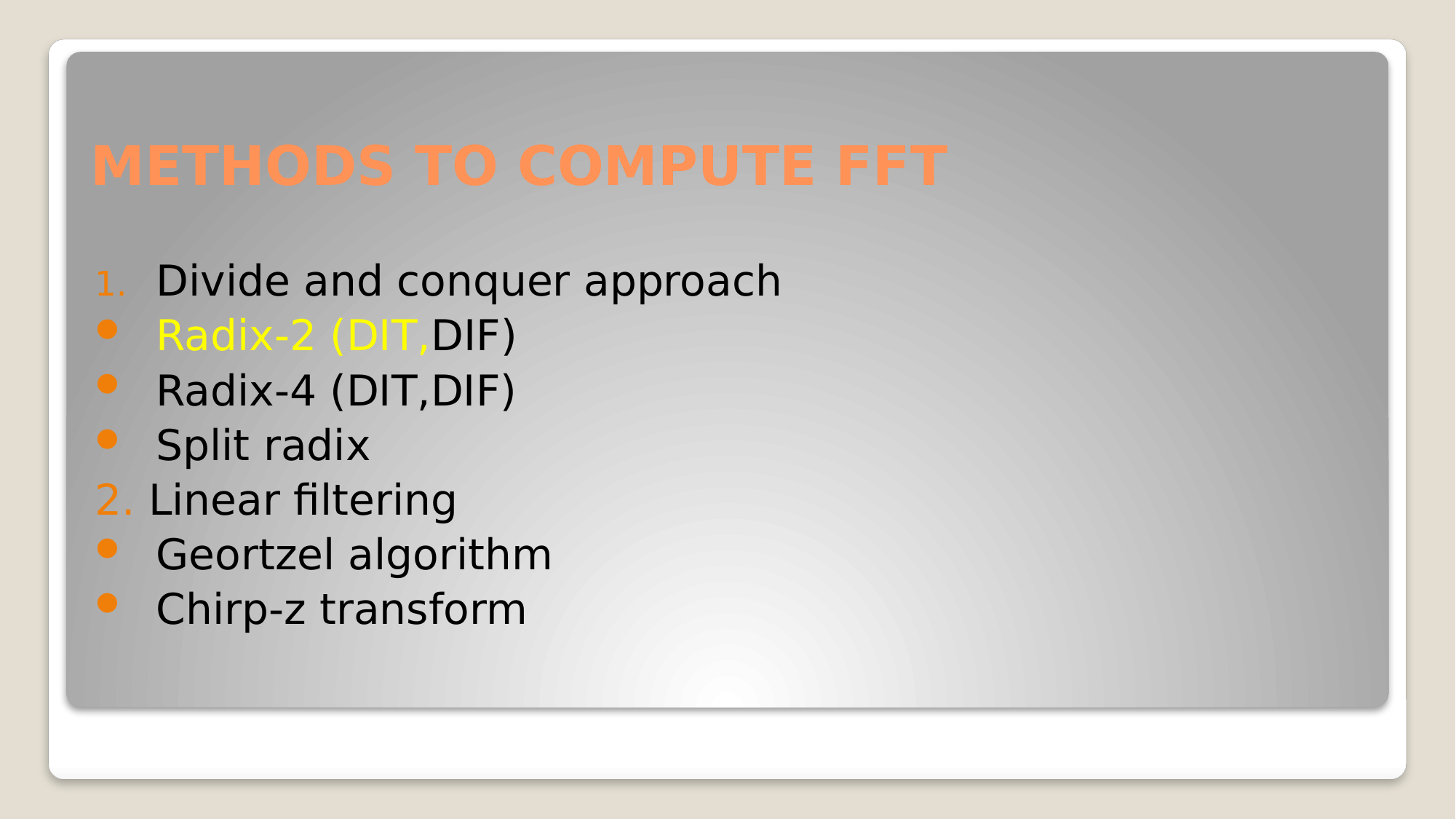

METHODS TO COMPUTE FFT
Divide and conquer approach
Radix-2 (DIT,DIF)
Radix-4 (DIT,DIF)
Split radix
2. Linear filtering
Geortzel algorithm
Chirp-z transform